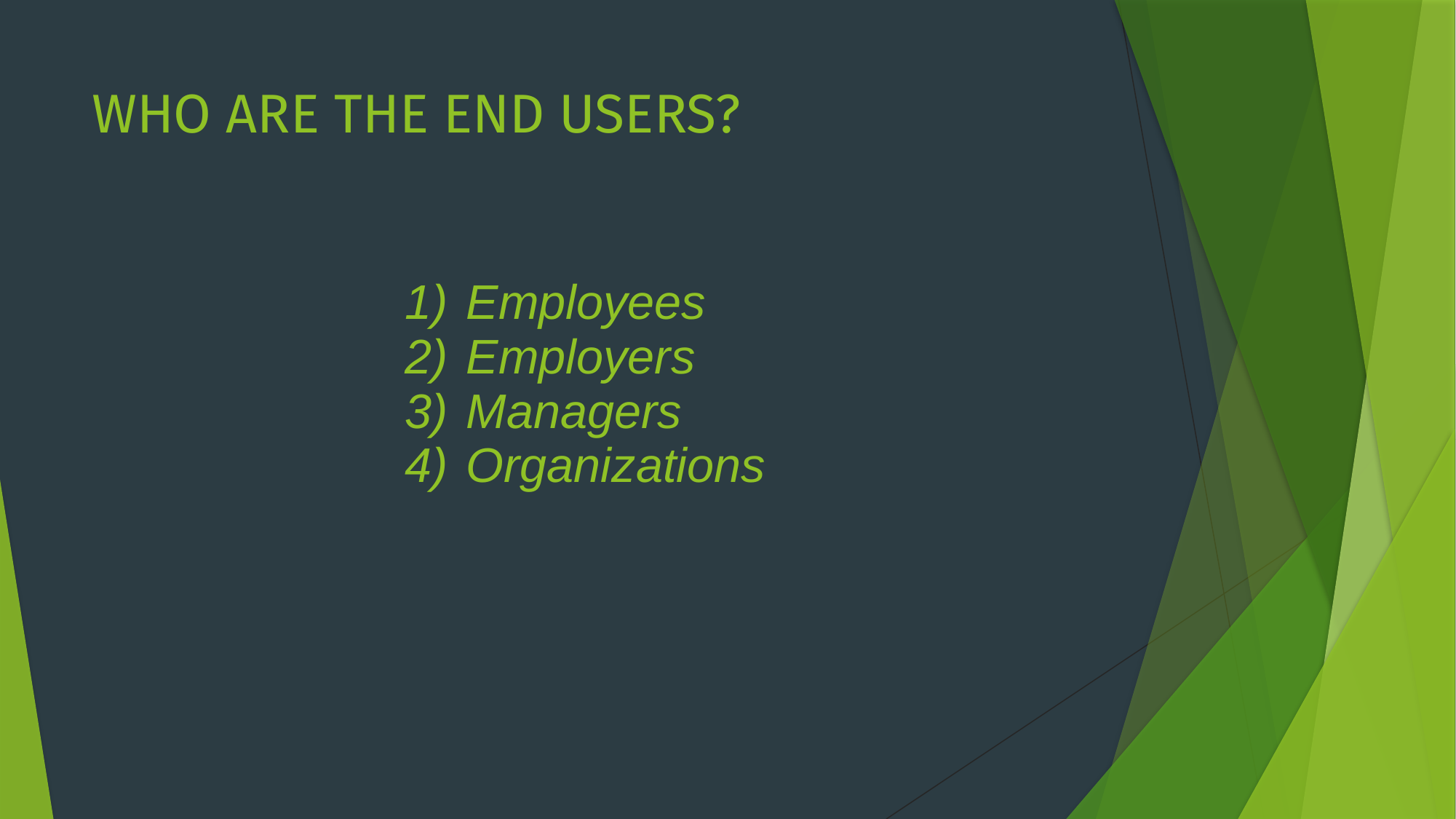

# WHO ARE THE END USERS?
| Employees Employers Managers Organizations |
| --- |
|  |
|  |
|  |